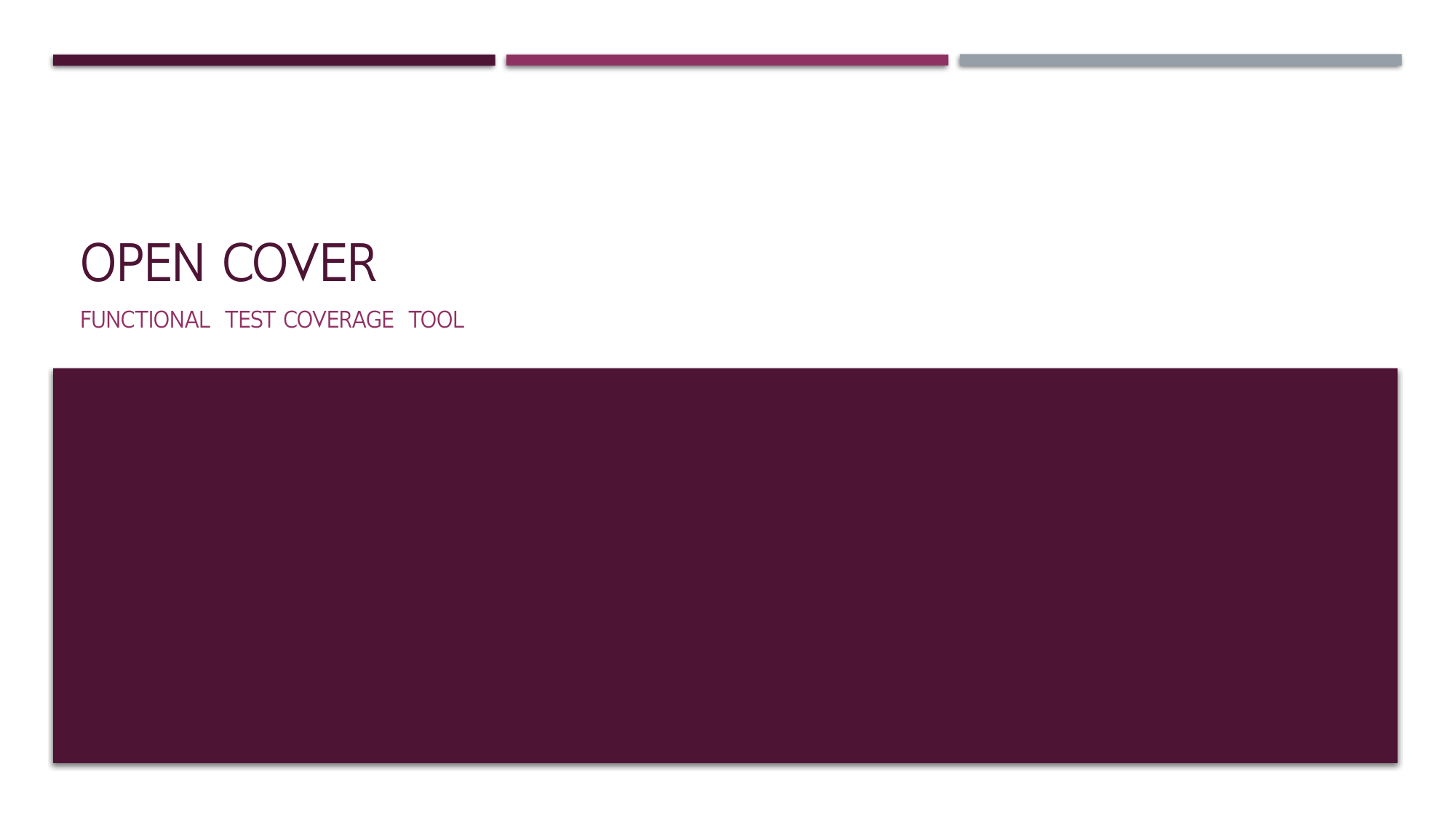

# Open cover
Functional  Test coverage  Tool